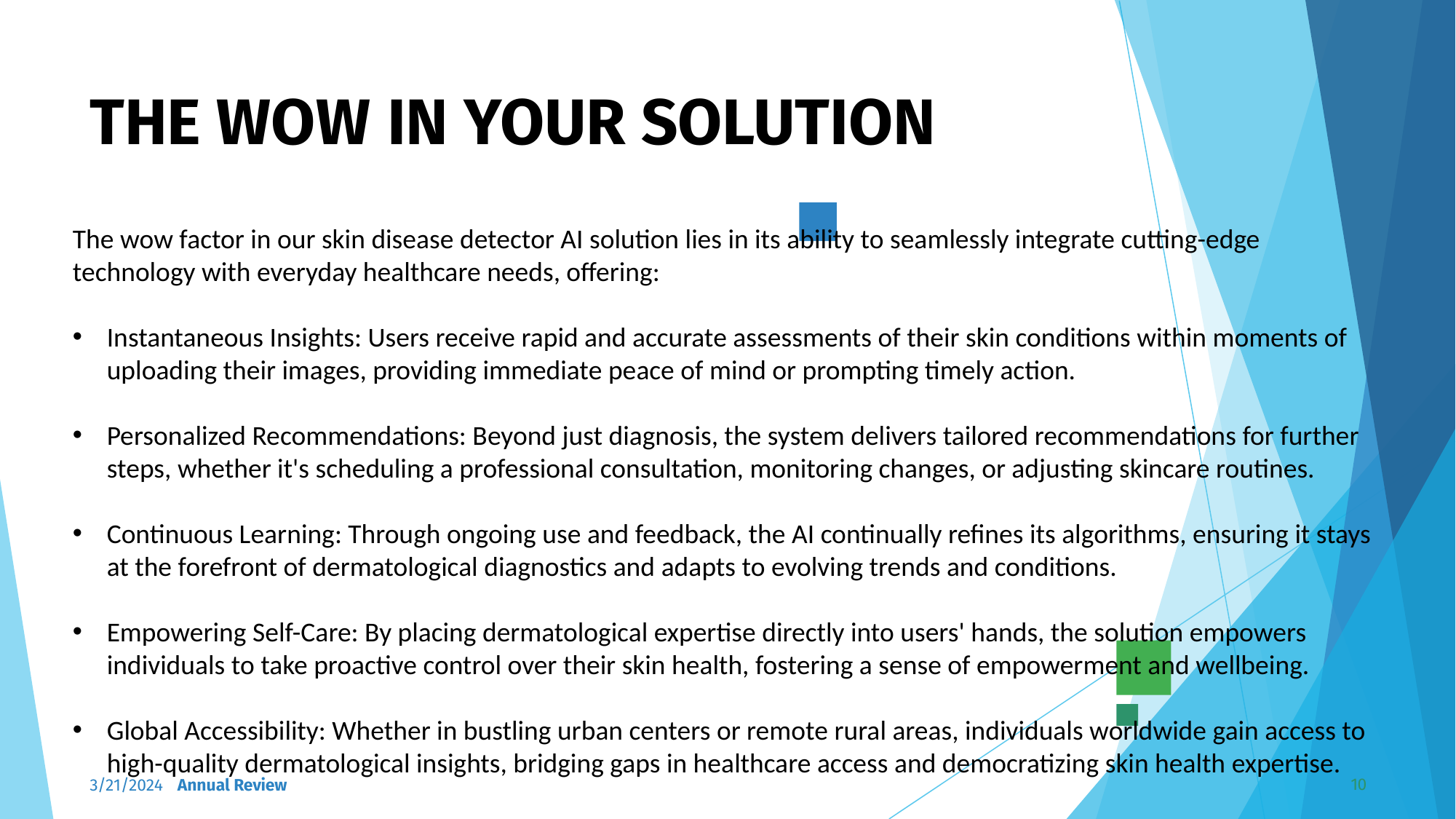

# THE WOW IN YOUR SOLUTION

The wow factor in our skin disease detector AI solution lies in its ability to seamlessly integrate cutting-edge technology with everyday healthcare needs, offering:

Instantaneous Insights: Users receive rapid and accurate assessments of their skin conditions within moments of uploading their images, providing immediate peace of mind or prompting timely action.

Personalized Recommendations: Beyond just diagnosis, the system delivers tailored recommendations for further steps, whether it's scheduling a professional consultation, monitoring changes, or adjusting skincare routines.

Continuous Learning: Through ongoing use and feedback, the AI continually refines its algorithms, ensuring it stays at the forefront of dermatological diagnostics and adapts to evolving trends and conditions.

Empowering Self-Care: By placing dermatological expertise directly into users' hands, the solution empowers individuals to take proactive control over their skin health, fostering a sense of empowerment and wellbeing.

Global Accessibility: Whether in bustling urban centers or remote rural areas, individuals worldwide gain access to high-quality dermatological insights, bridging gaps in healthcare access and democratizing skin health expertise.

10
3/21/2024  Annual Review